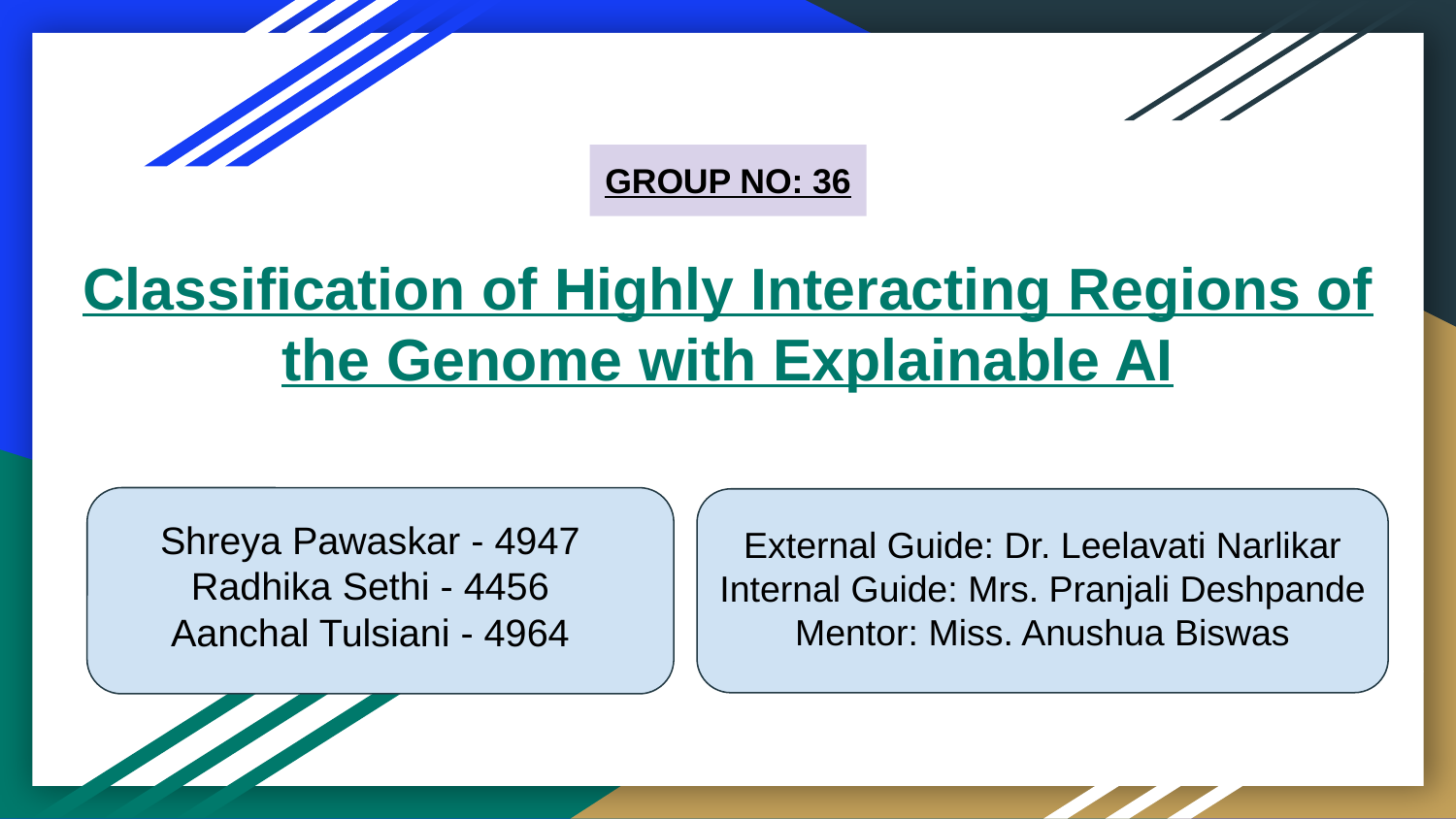

GROUP NO: 36
# Classification of Highly Interacting Regions of the Genome with Explainable AI

Shreya Pawaskar - 4947
Radhika Sethi - 4456
Aanchal Tulsiani - 4964
External Guide: Dr. Leelavati Narlikar
Internal Guide: Mrs. Pranjali Deshpande
Mentor: Miss. Anushua Biswas